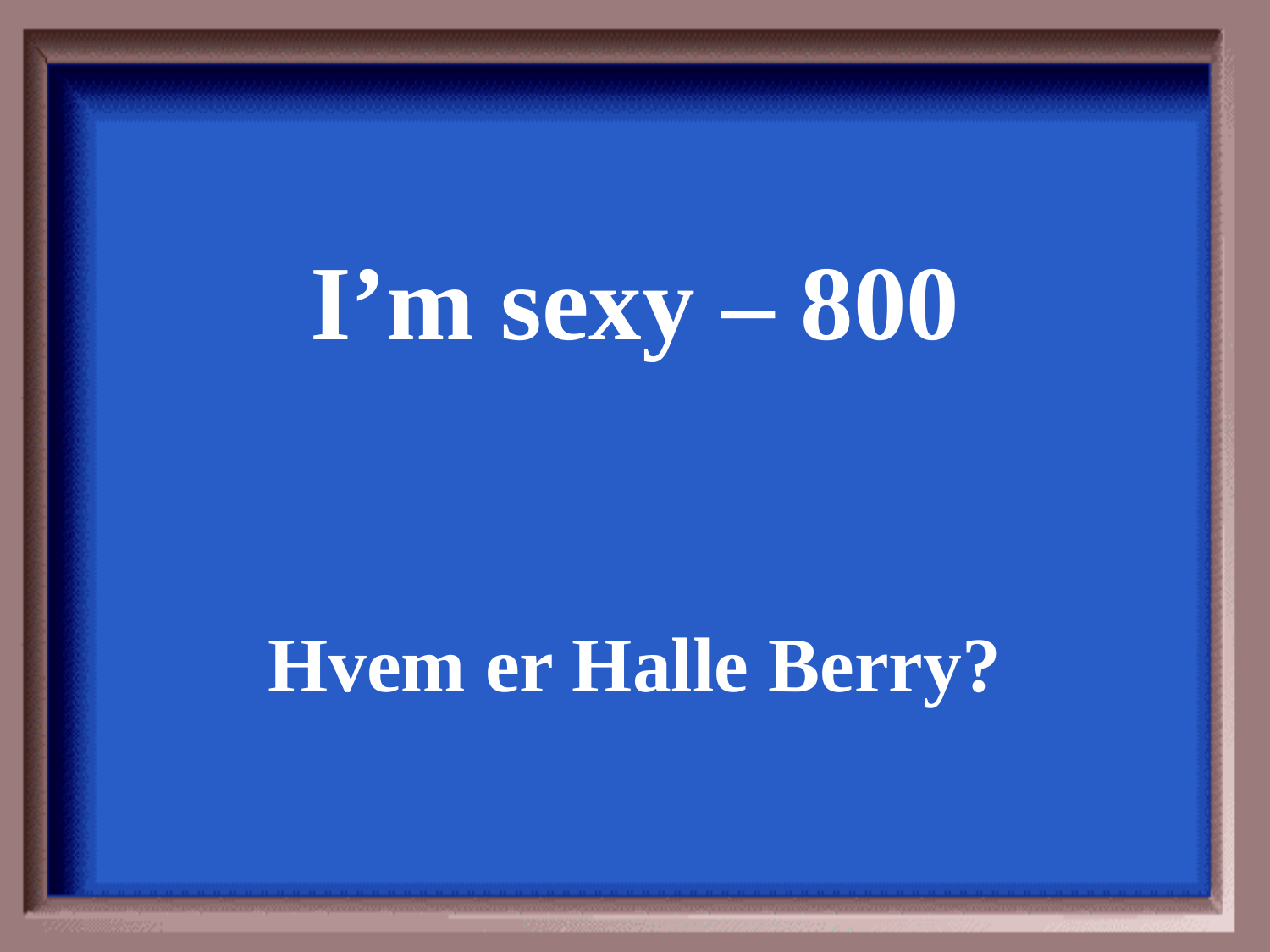

I’m sexy – 800
Hvem er Halle Berry?